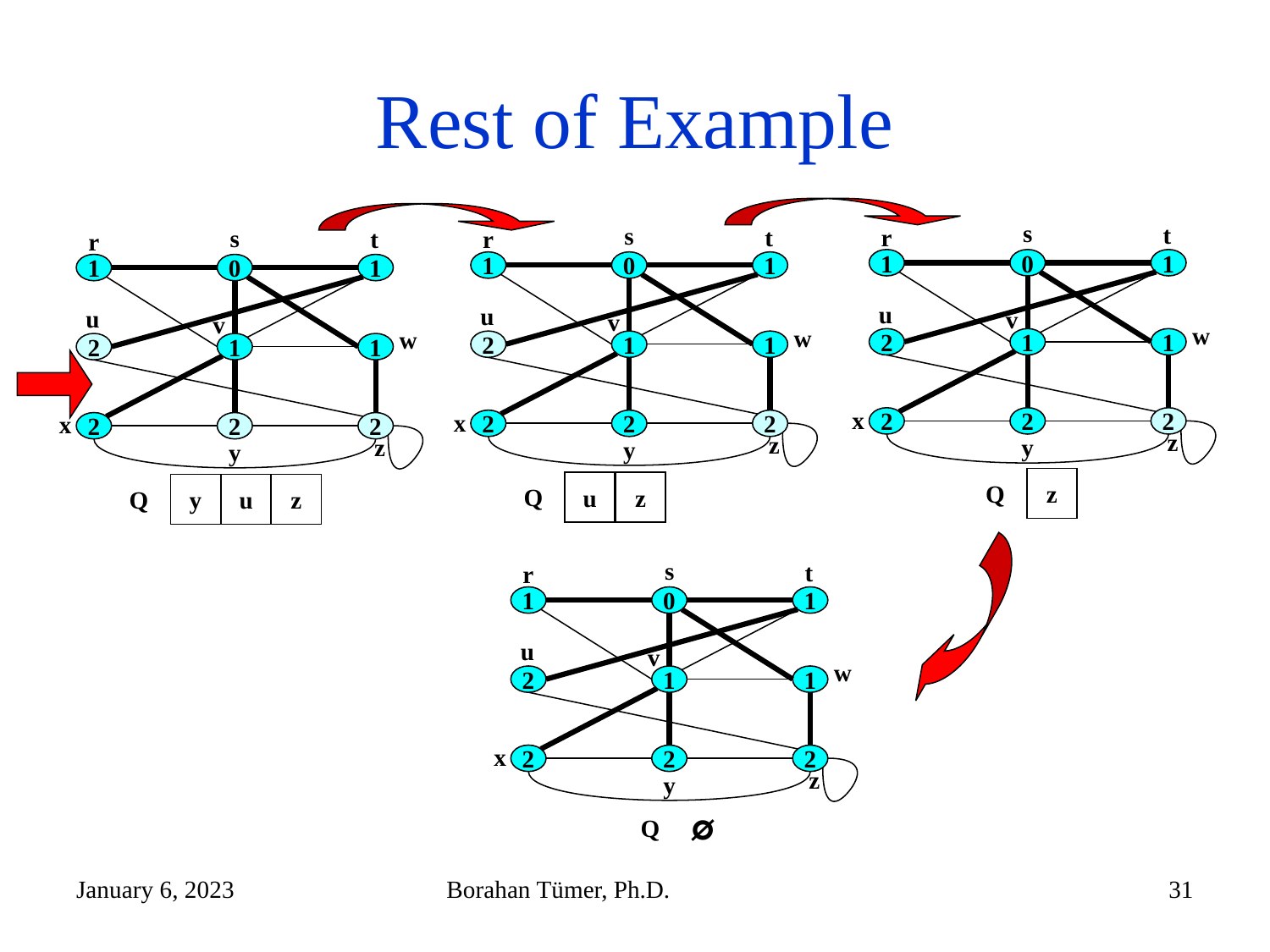

# Rest of Example

s
t
r
1
0
1
u
v
w
2
1
1
x
2
2
2
z
y
z
Q
s
t
r
1
0
1
u
v
w
2
1
1
x
2
2
2
z
y
u
z
Q
s
t
r
1
0
1
u
v
w
2
1
1
x
2
2
2
z
y
z
y
u
Q

s
t
r
1
0
1
u
v
w
2
1
1
x
2
2
2
z
y
∅
Q
January 6, 2023
Borahan Tümer, Ph.D.
31